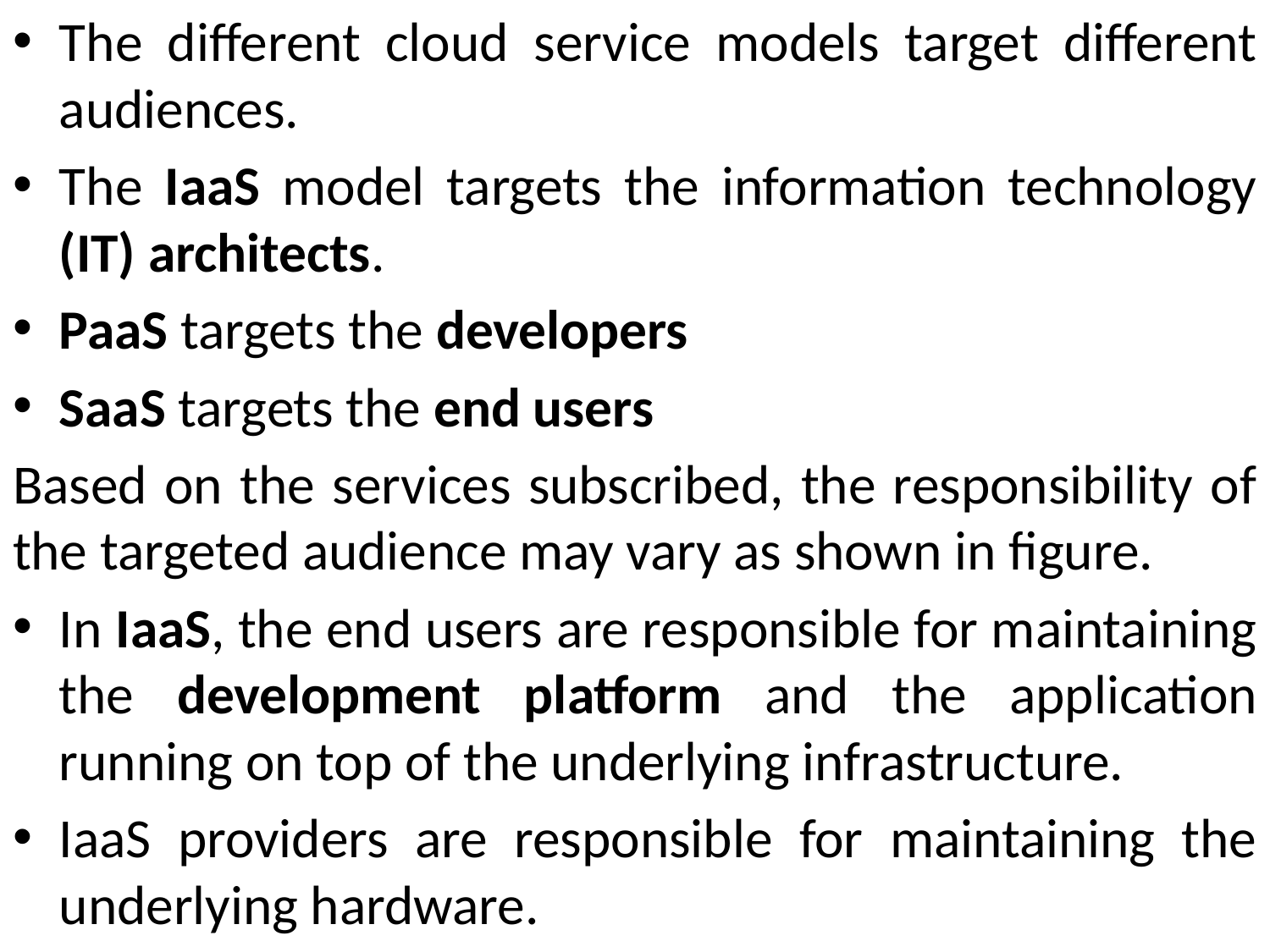

The different cloud service models target different audiences.
The IaaS model targets the information technology (IT) architects.
PaaS targets the developers
SaaS targets the end users
Based on the services subscribed, the responsibility of the targeted audience may vary as shown in figure.
In IaaS, the end users are responsible for maintaining the development platform and the application running on top of the underlying infrastructure.
IaaS providers are responsible for maintaining the underlying hardware.